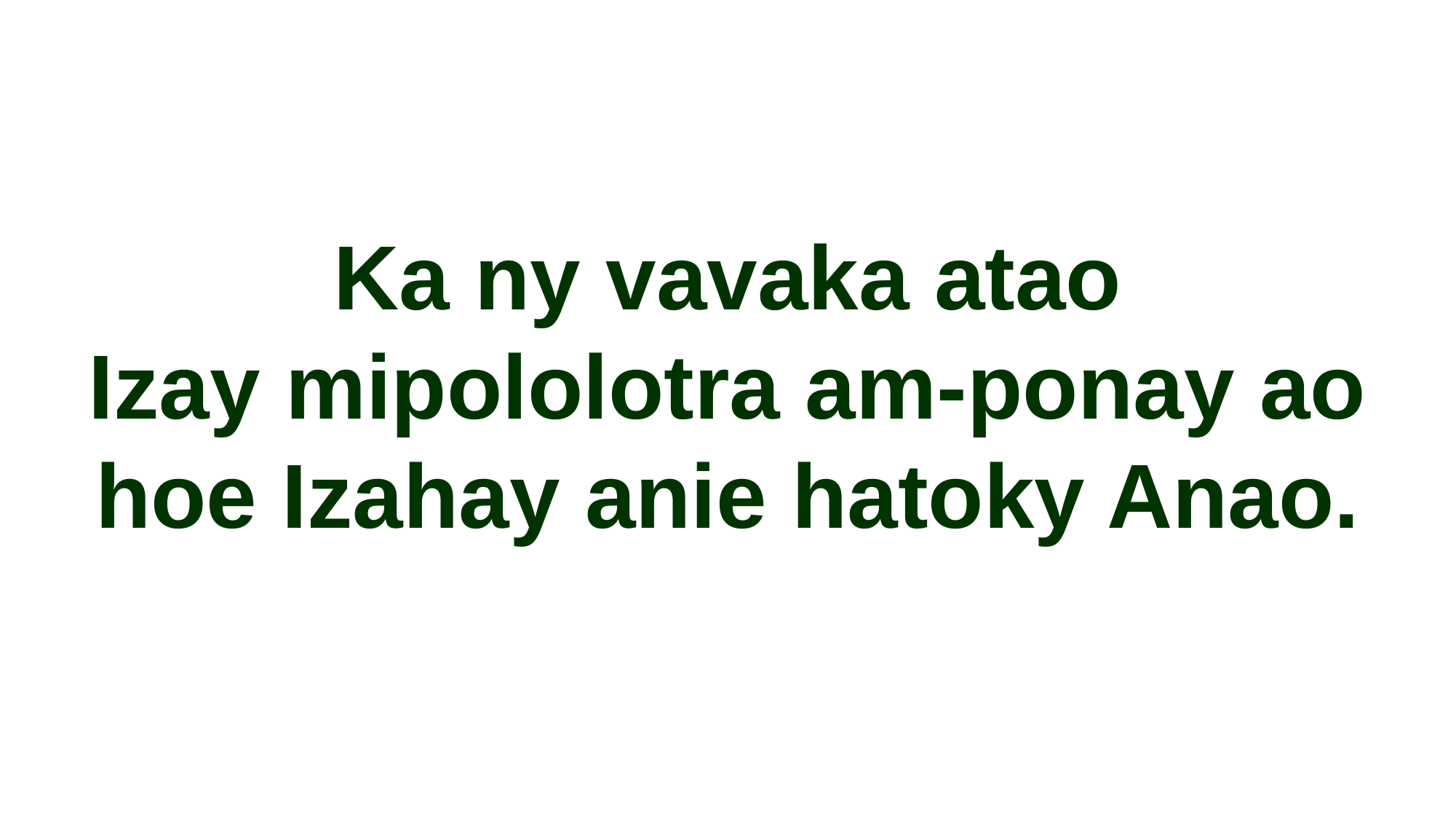

# Ka ny vavaka atao Izay mipololotra am-ponay ao hoe Izahay anie hatoky Anao.